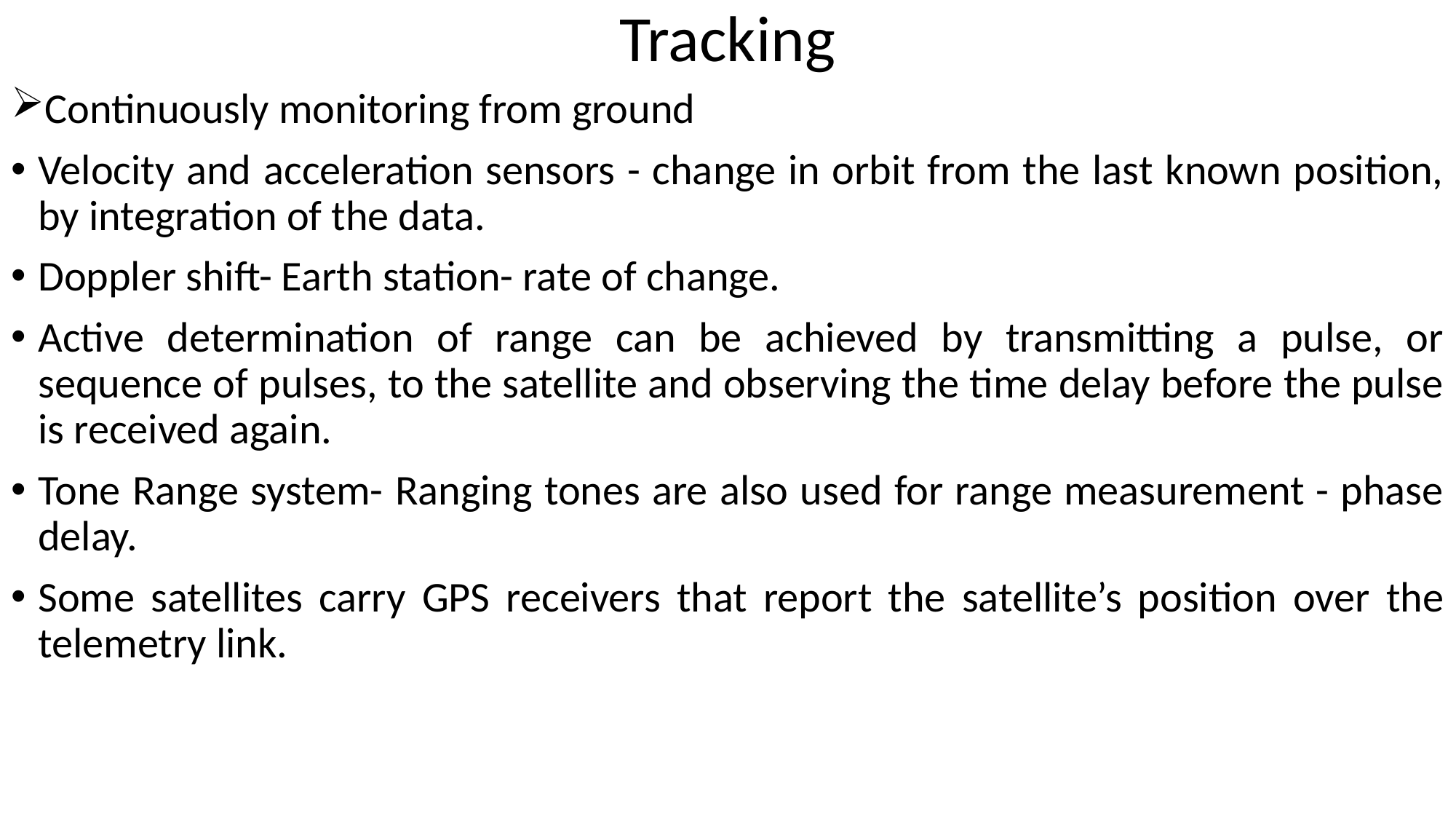

# Tracking
Continuously monitoring from ground
Velocity and acceleration sensors - change in orbit from the last known position, by integration of the data.
Doppler shift- Earth station- rate of change.
Active determination of range can be achieved by transmitting a pulse, or sequence of pulses, to the satellite and observing the time delay before the pulse is received again.
Tone Range system- Ranging tones are also used for range measurement - phase delay.
Some satellites carry GPS receivers that report the satellite’s position over the telemetry link.